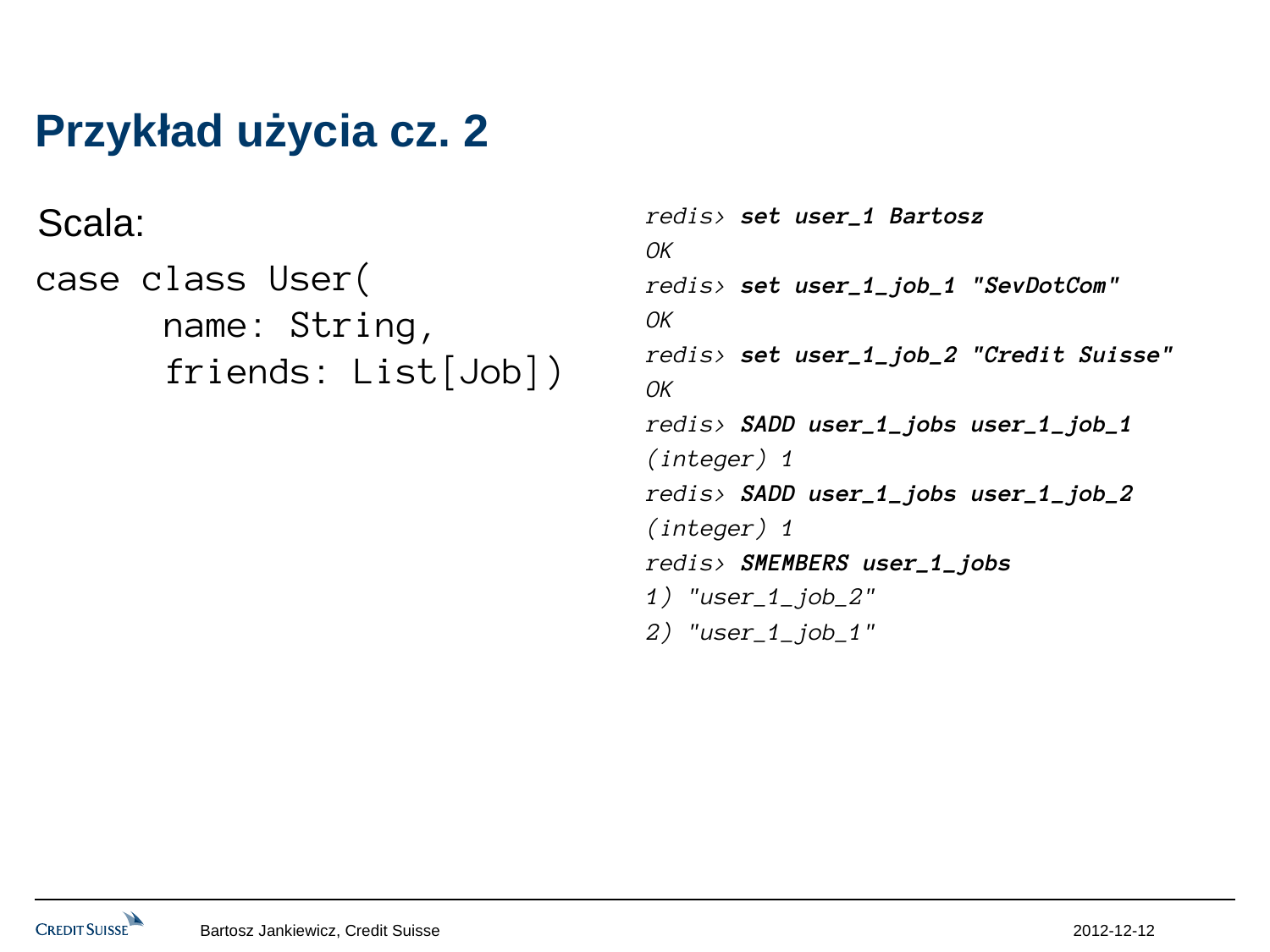

# Przykład użycia cz. 2
Scala:
case class User(
	name: String,
	friends: List[Job])

redis> set user_1 Bartosz
OK
redis> set user_1_job_1 "SevDotCom"
OK
redis> set user_1_job_2 "Credit Suisse"
OK
redis> SADD user_1_jobs user_1_job_1
(integer) 1
redis> SADD user_1_jobs user_1_job_2
(integer) 1
redis> SMEMBERS user_1_jobs
1) "user_1_job_2"
2) "user_1_job_1"
Bartosz Jankiewicz, Credit Suisse
2012-12-12